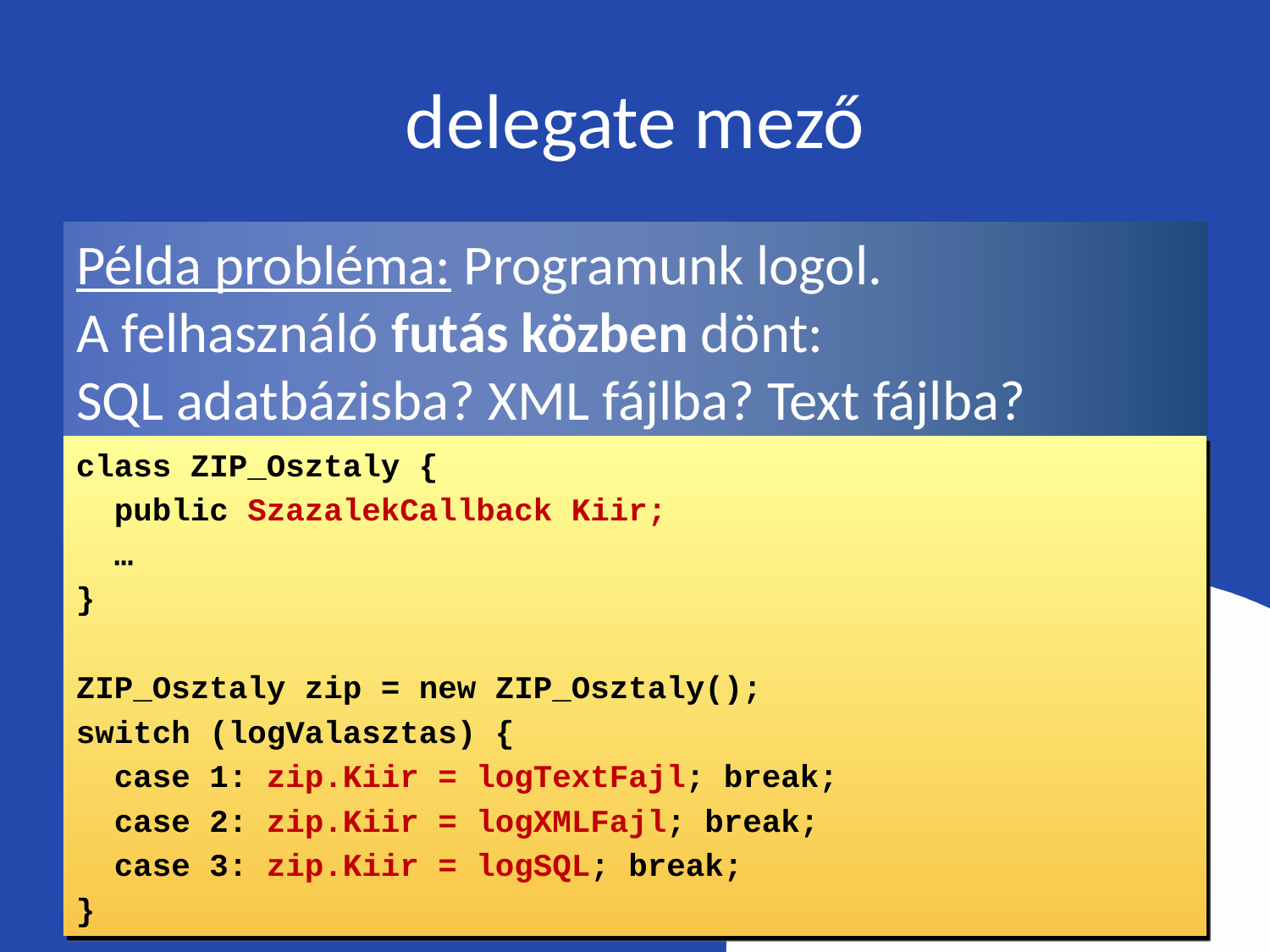

# delegate mező
Példa probléma: Programunk logol.
A felhasználó futás közben dönt:
SQL adatbázisba? XML fájlba? Text fájlba?

class ZIP_Osztaly {
  public SzazalekCallback Kiir;
  …
}

ZIP_Osztaly zip = new ZIP_Osztaly();
switch (logValasztas) {
  case 1: zip.Kiir = logTextFajl; break;
  case 2: zip.Kiir = logXMLFajl; break;
  case 3: zip.Kiir = logSQL; break;
}